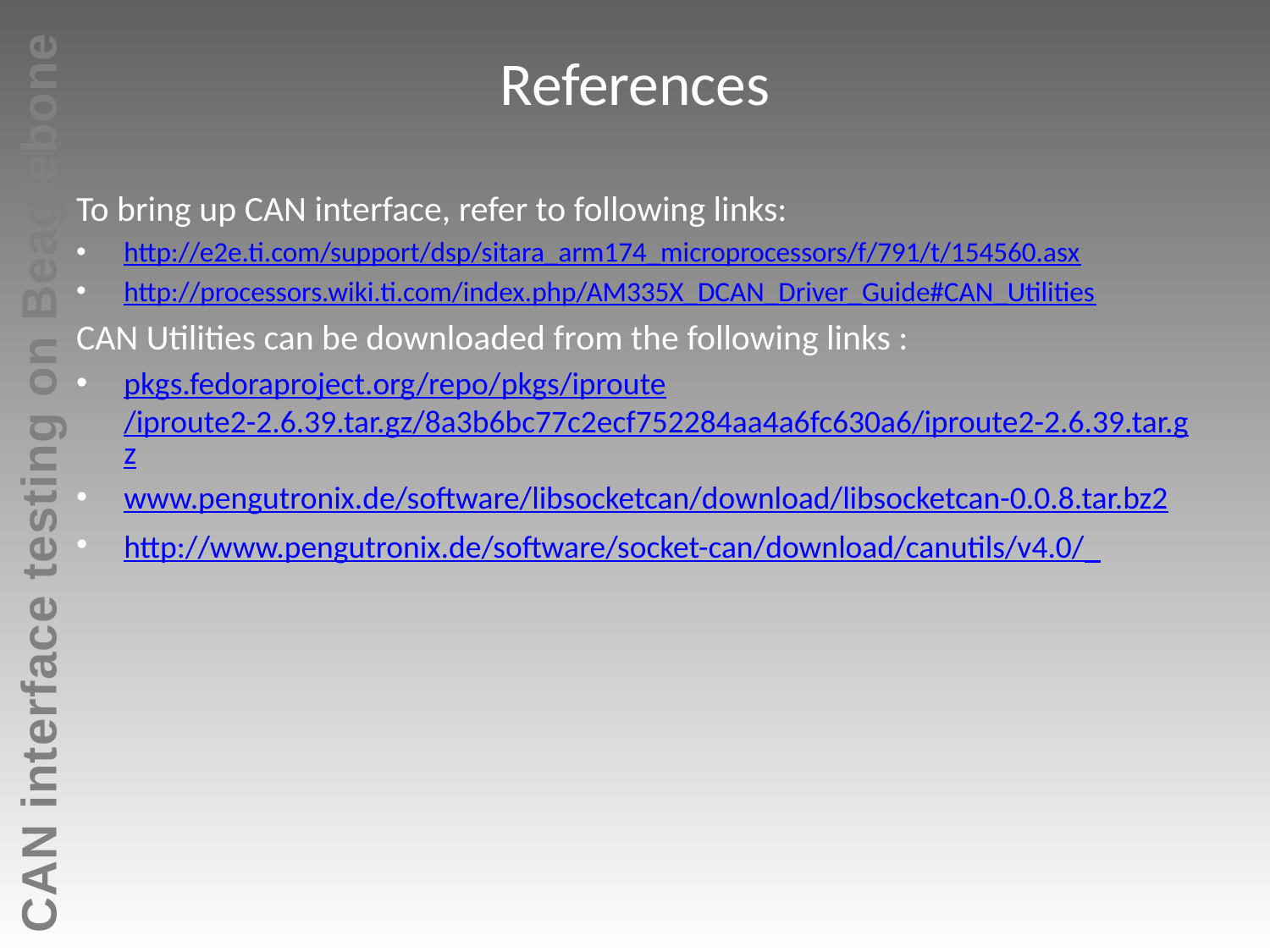

# References
To bring up CAN interface, refer to following links:
http://e2e.ti.com/support/dsp/sitara_arm174_microprocessors/f/791/t/154560.asx
http://processors.wiki.ti.com/index.php/AM335X_DCAN_Driver_Guide#CAN_Utilities
CAN Utilities can be downloaded from the following links :
pkgs.fedoraproject.org/repo/pkgs/iproute/iproute2-2.6.39.tar.gz/8a3b6bc77c2ecf752284aa4a6fc630a6/iproute2-2.6.39.tar.gz
www.pengutronix.de/software/libsocketcan/download/libsocketcan-0.0.8.tar.bz2
http://www.pengutronix.de/software/socket-can/download/canutils/v4.0/